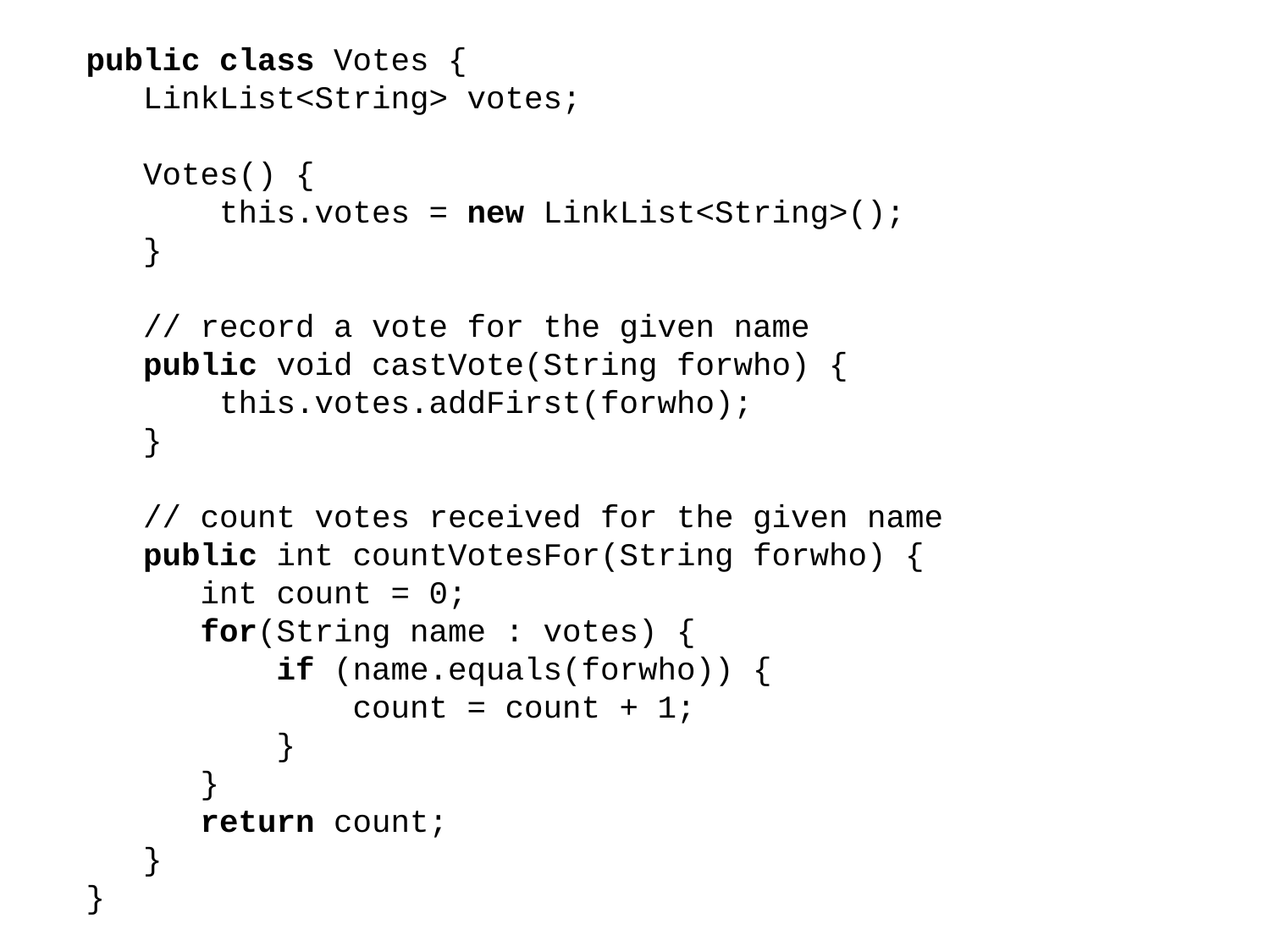

public class Votes {
   LinkList<String> votes;

   Votes() {
       this.votes = new LinkList<String>();
   }

   // record a vote for the given name
   public void castVote(String forwho) {
       this.votes.addFirst(forwho);
   }

   // count votes received for the given name
   public int countVotesFor(String forwho) {
      int count = 0;
      for(String name : votes) {
          if (name.equals(forwho)) {
              count = count + 1;
          }
      }
      return count;
   }
}